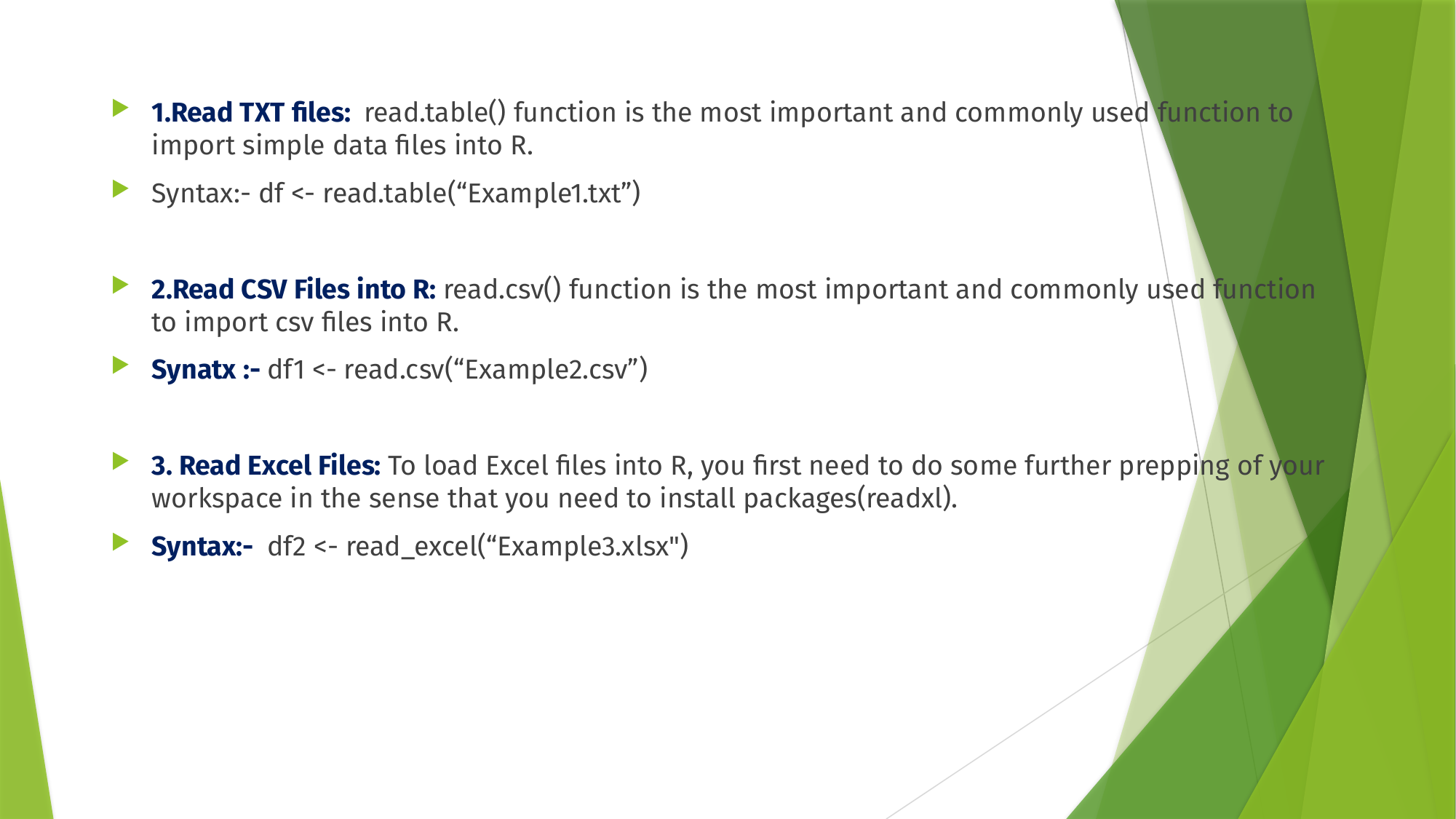

#
1.Read TXT files:  read.table() function is the most important and commonly used function to import simple data files into R.
Syntax:- df <- read.table(“Example1.txt”)

2.Read CSV Files into R: read.csv() function is the most important and commonly used function to import csv files into R.
Synatx :- df1 <- read.csv(“Example2.csv”)

3. Read Excel Files: To load Excel files into R, you first need to do some further prepping of your workspace in the sense that you need to install packages(readxl).
Syntax:-  df2 <- read_excel(“Example3.xlsx")